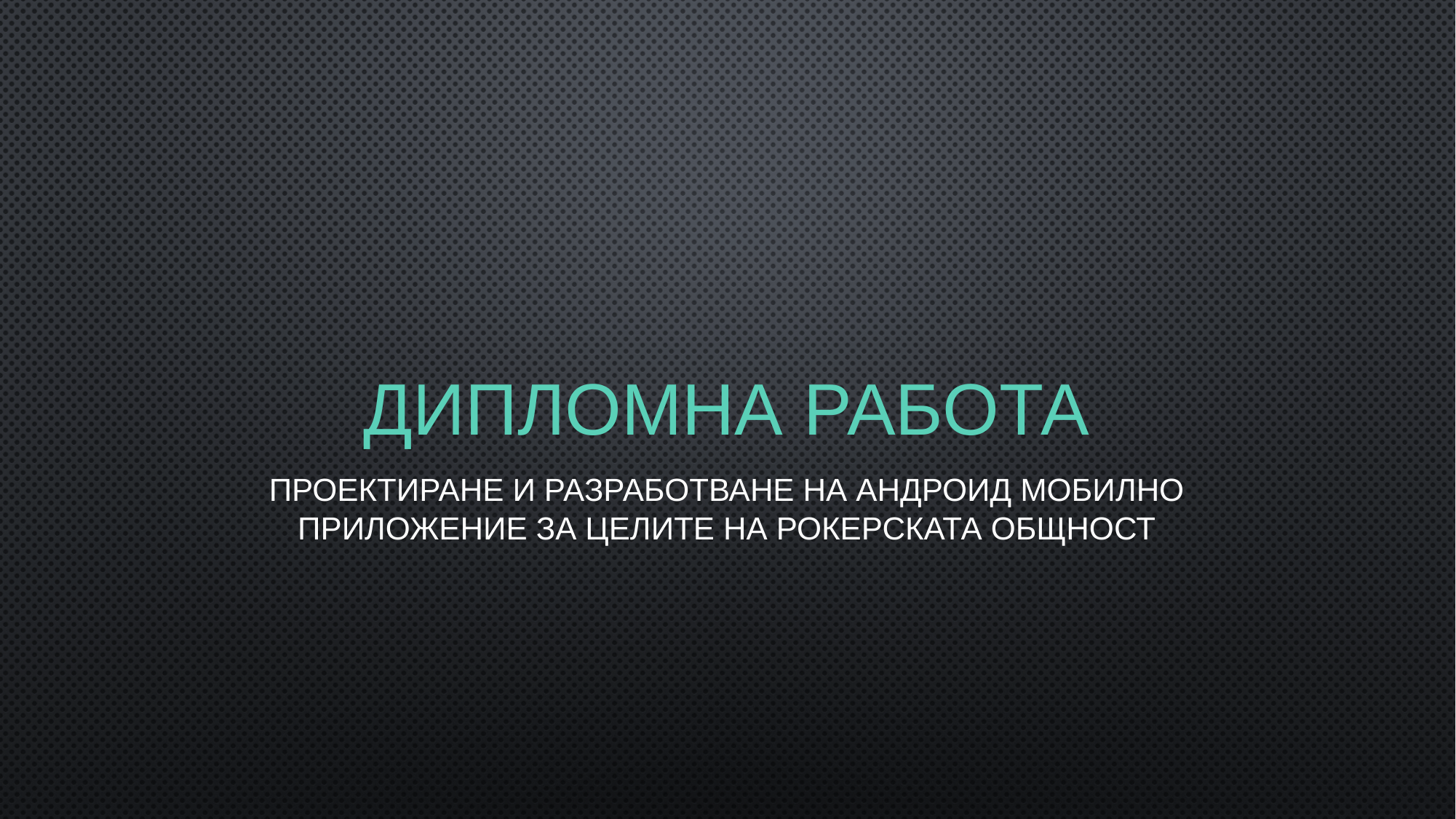

# Дипломна работа
Проектиране и разработване на андроид мобилно приложение за целите на рокерската общност